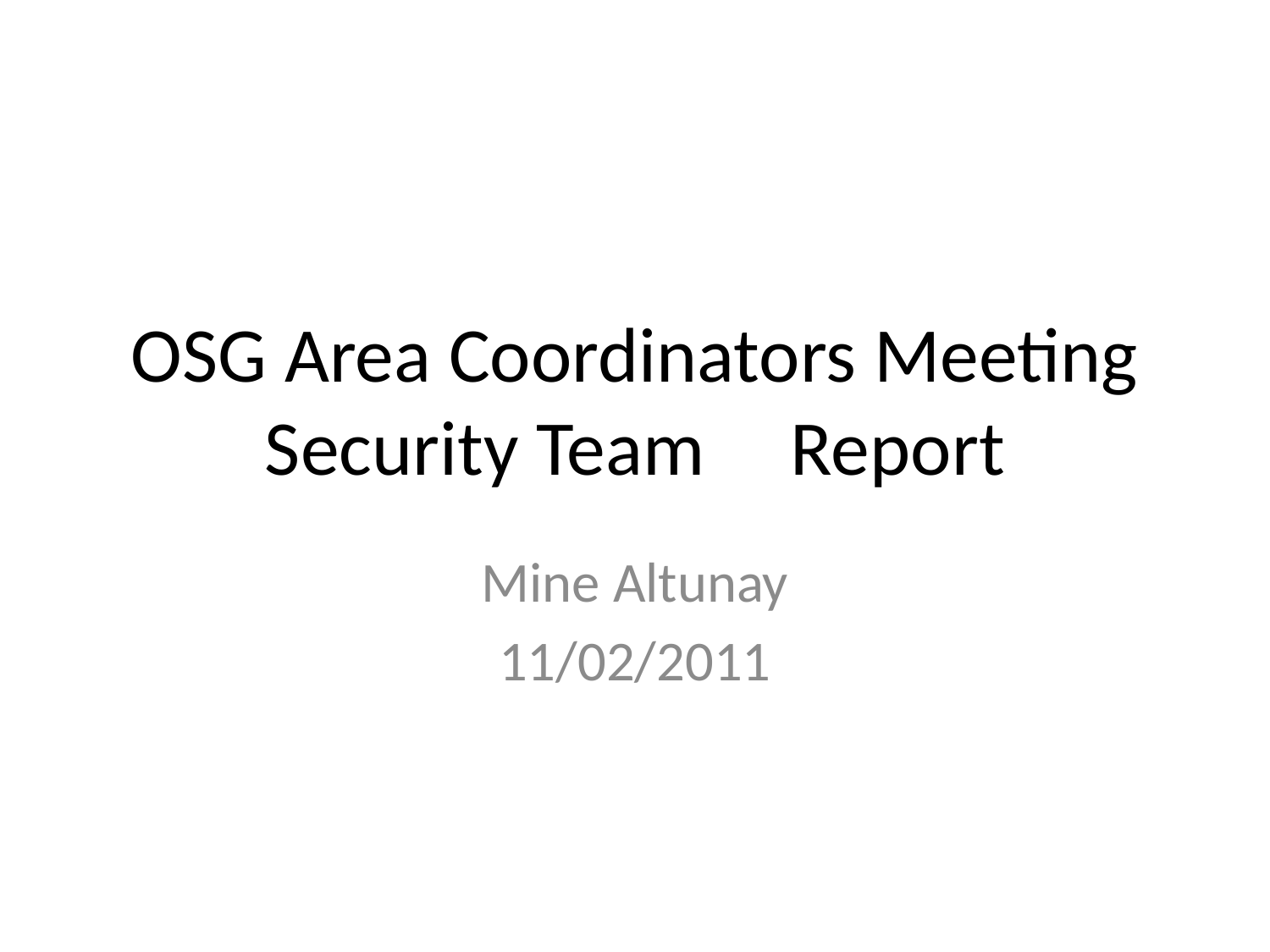

# OSG Area Coordinators Meeting Security Team	 Report
Mine Altunay
11/02/2011